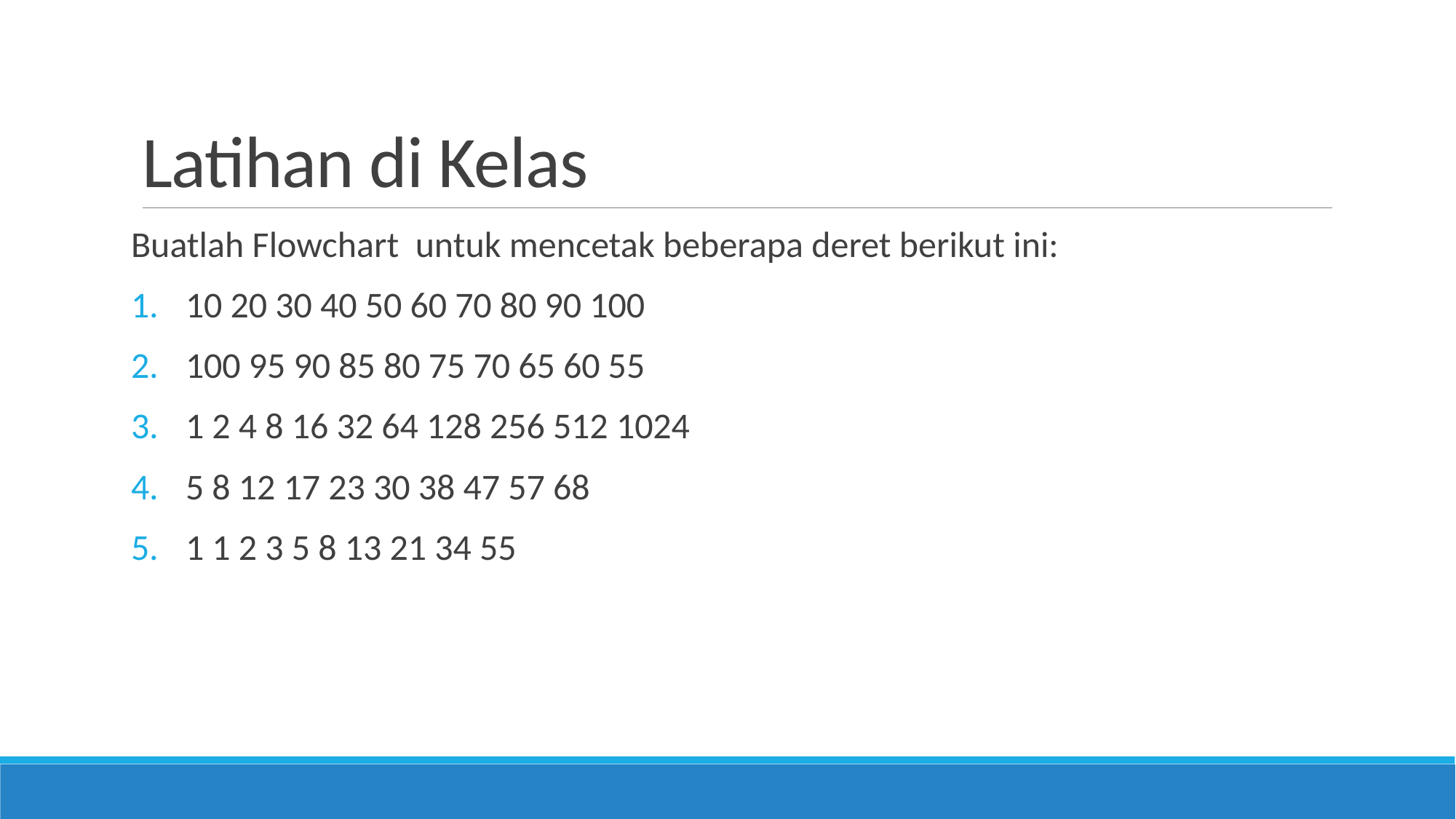

# Latihan di Kelas
Buatlah Flowchart  untuk mencetak beberapa deret berikut ini:
10 20 30 40 50 60 70 80 90 100
100 95 90 85 80 75 70 65 60 55
1 2 4 8 16 32 64 128 256 512 1024
5 8 12 17 23 30 38 47 57 68
1 1 2 3 5 8 13 21 34 55